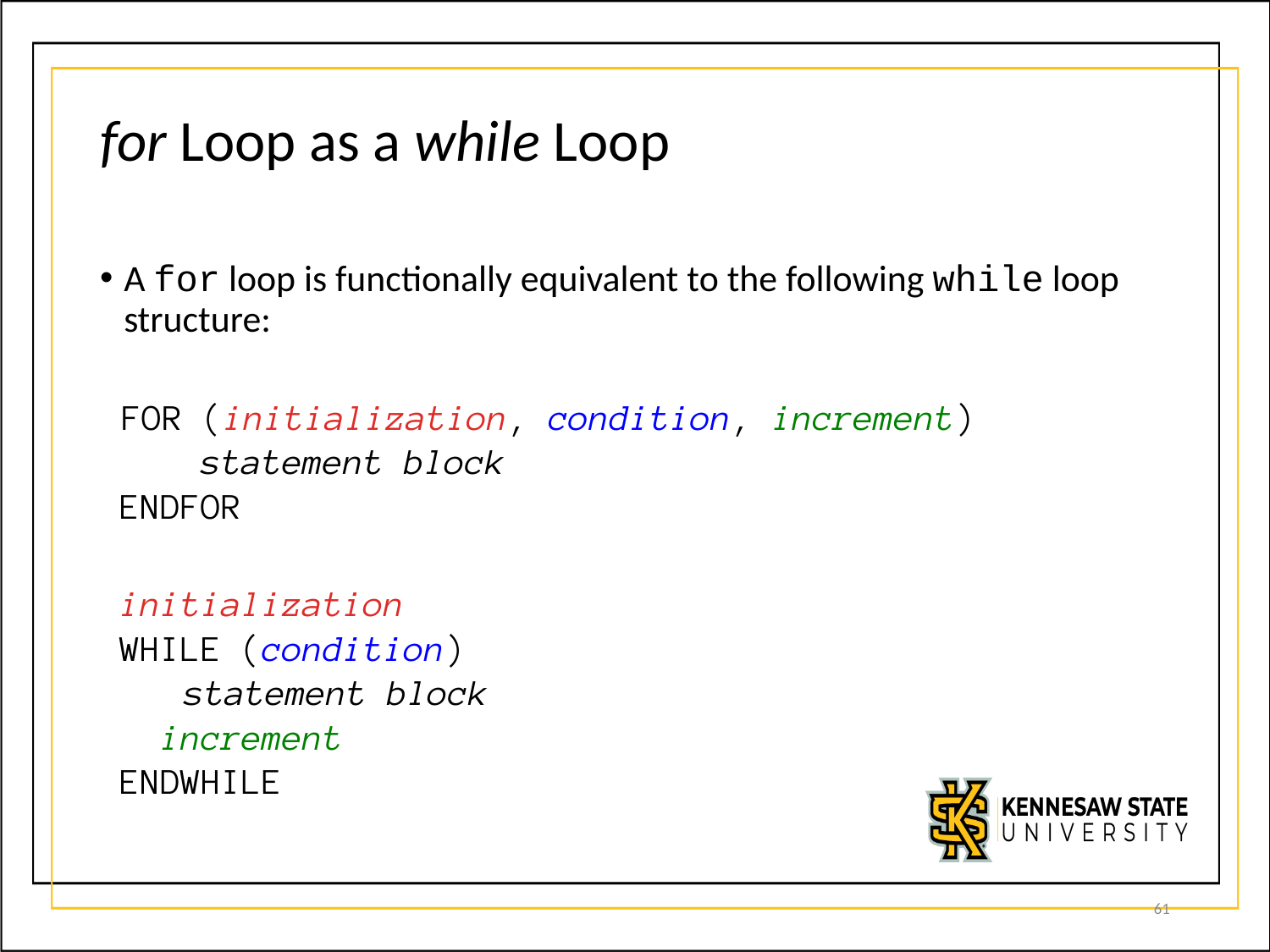

# for Loop as a while Loop
A for loop is functionally equivalent to the following while loop structure:

 FOR (initialization, condition, increment)
     statement block
 ENDFOR

 initialization
 WHILE (condition)
   statement block
   increment
 ENDWHILE

61